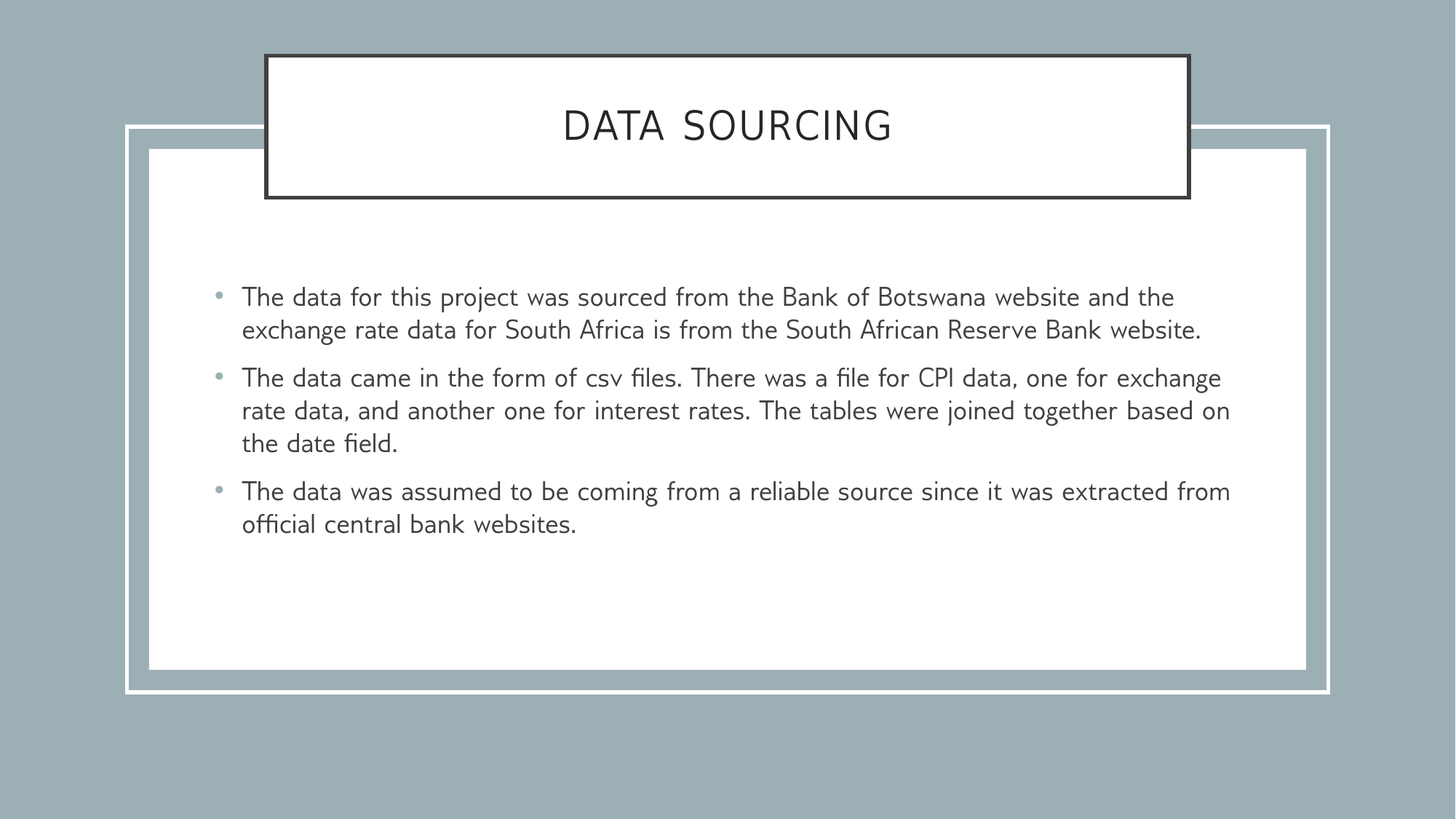

# Data Sourcing

The data for this project was sourced from the Bank of Botswana website and the exchange rate data for South Africa is from the South African Reserve Bank website.
The data came in the form of csv files. There was a file for CPI data, one for exchange rate data, and another one for interest rates. The tables were joined together based on the date field.
The data was assumed to be coming from a reliable source since it was extracted from official central bank websites.